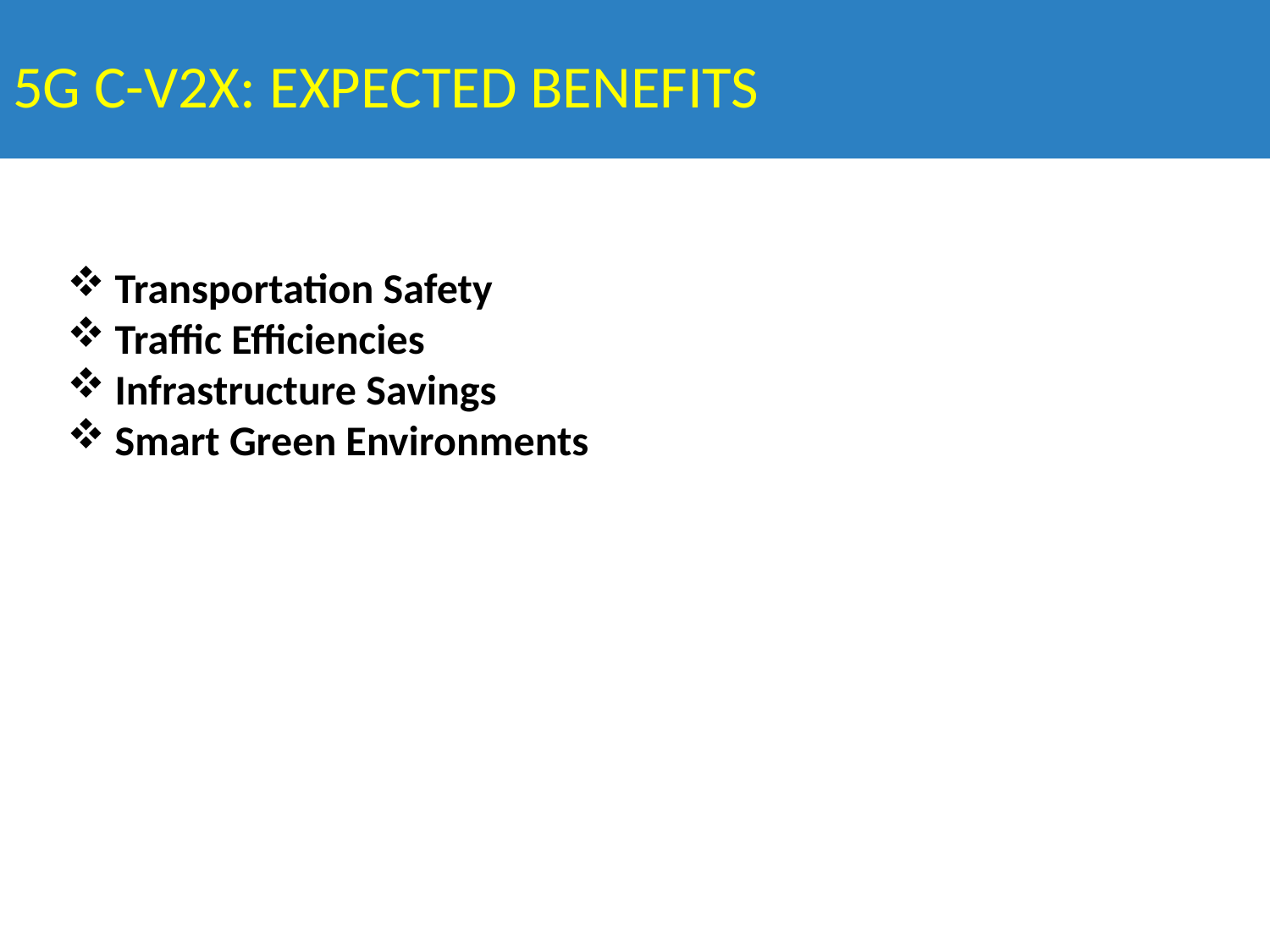

# 5G C-V2X: EXPECTED BENEFITS
Transportation Safety
Traffic Efficiencies
Infrastructure Savings
Smart Green Environments